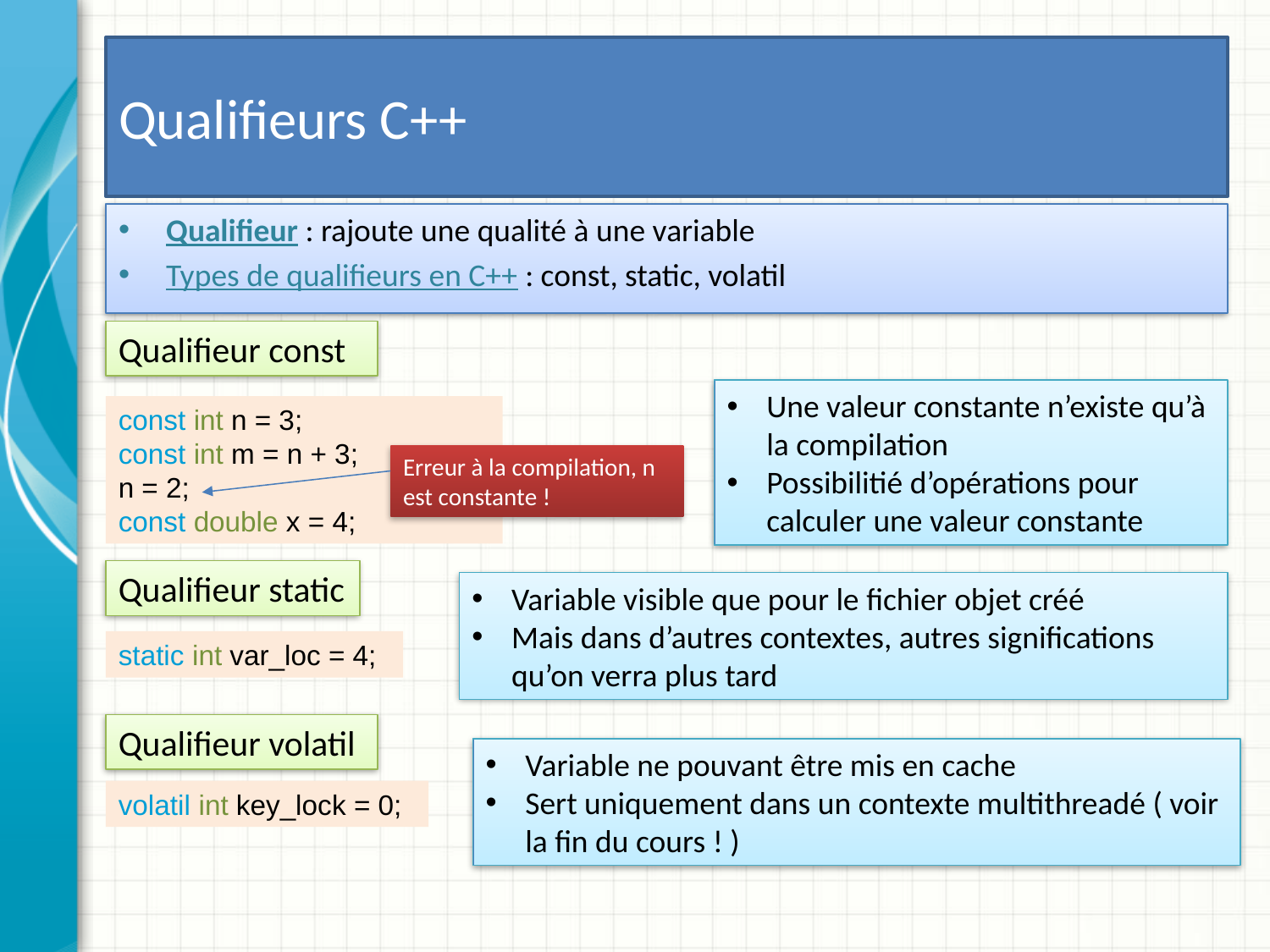

# Qualifieurs C++
Qualifieur : rajoute une qualité à une variable
Types de qualifieurs en C++ : const, static, volatil

Qualifieur const
Une valeur constante n’existe qu’à la compilation
Possibilitié d’opérations pour calculer une valeur constante
const int n = 3;
const int m = n + 3;
n = 2;
const double x = 4;
Erreur à la compilation, n est constante !
Qualifieur static
Variable visible que pour le fichier objet créé
Mais dans d’autres contextes, autres significations qu’on verra plus tard
static int var_loc = 4;
Qualifieur volatil
Variable ne pouvant être mis en cache
Sert uniquement dans un contexte multithreadé ( voir la fin du cours ! )
volatil int key_lock = 0;